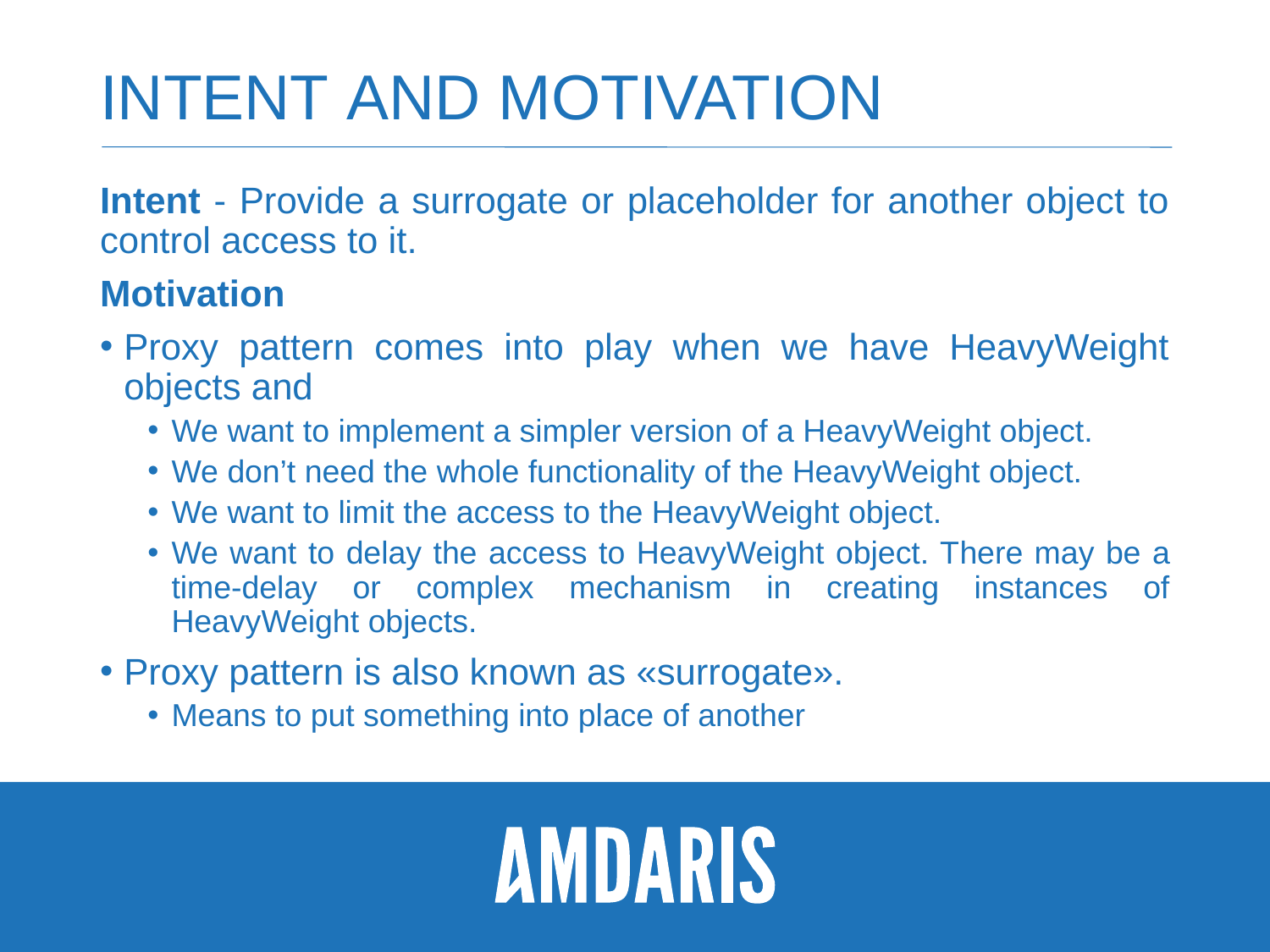

# Intent And motivation
Intent - Provide a surrogate or placeholder for another object to control access to it.
Motivation
Proxy pattern comes into play when we have HeavyWeight objects and
We want to implement a simpler version of a HeavyWeight object.
We don’t need the whole functionality of the HeavyWeight object.
We want to limit the access to the HeavyWeight object.
We want to delay the access to HeavyWeight object. There may be a time-delay or complex mechanism in creating instances of HeavyWeight objects.
Proxy pattern is also known as «surrogate».
Means to put something into place of another